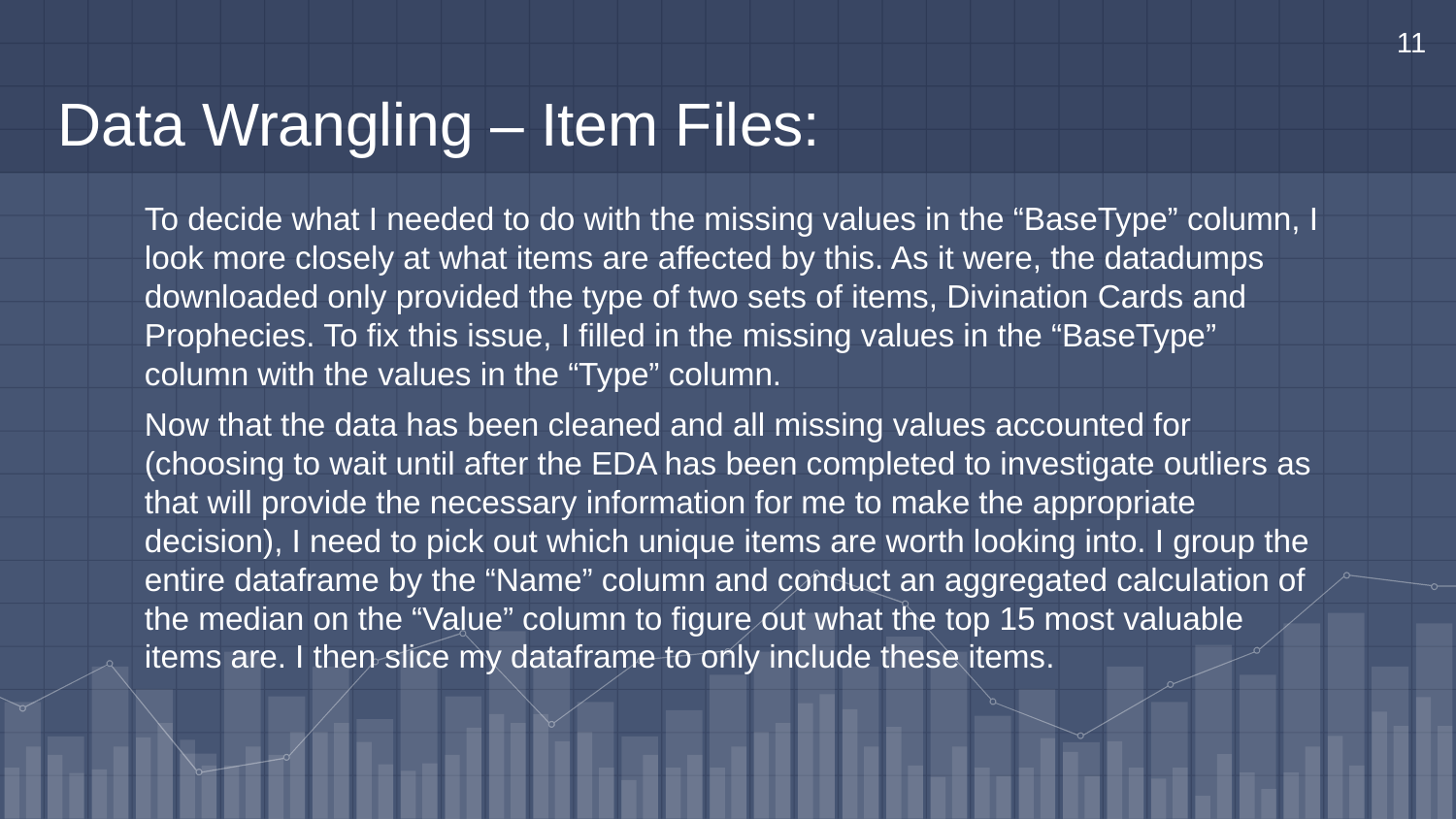

11
# Data Wrangling – Item Files:
To decide what I needed to do with the missing values in the “BaseType” column, I look more closely at what items are affected by this. As it were, the datadumps downloaded only provided the type of two sets of items, Divination Cards and Prophecies. To fix this issue, I filled in the missing values in the “BaseType” column with the values in the “Type” column.
Now that the data has been cleaned and all missing values accounted for (choosing to wait until after the EDA has been completed to investigate outliers as that will provide the necessary information for me to make the appropriate decision), I need to pick out which unique items are worth looking into. I group the entire dataframe by the “Name” column and conduct an aggregated calculation of the median on the “Value” column to figure out what the top 15 most valuable items are. I then slice my dataframe to only include these items.